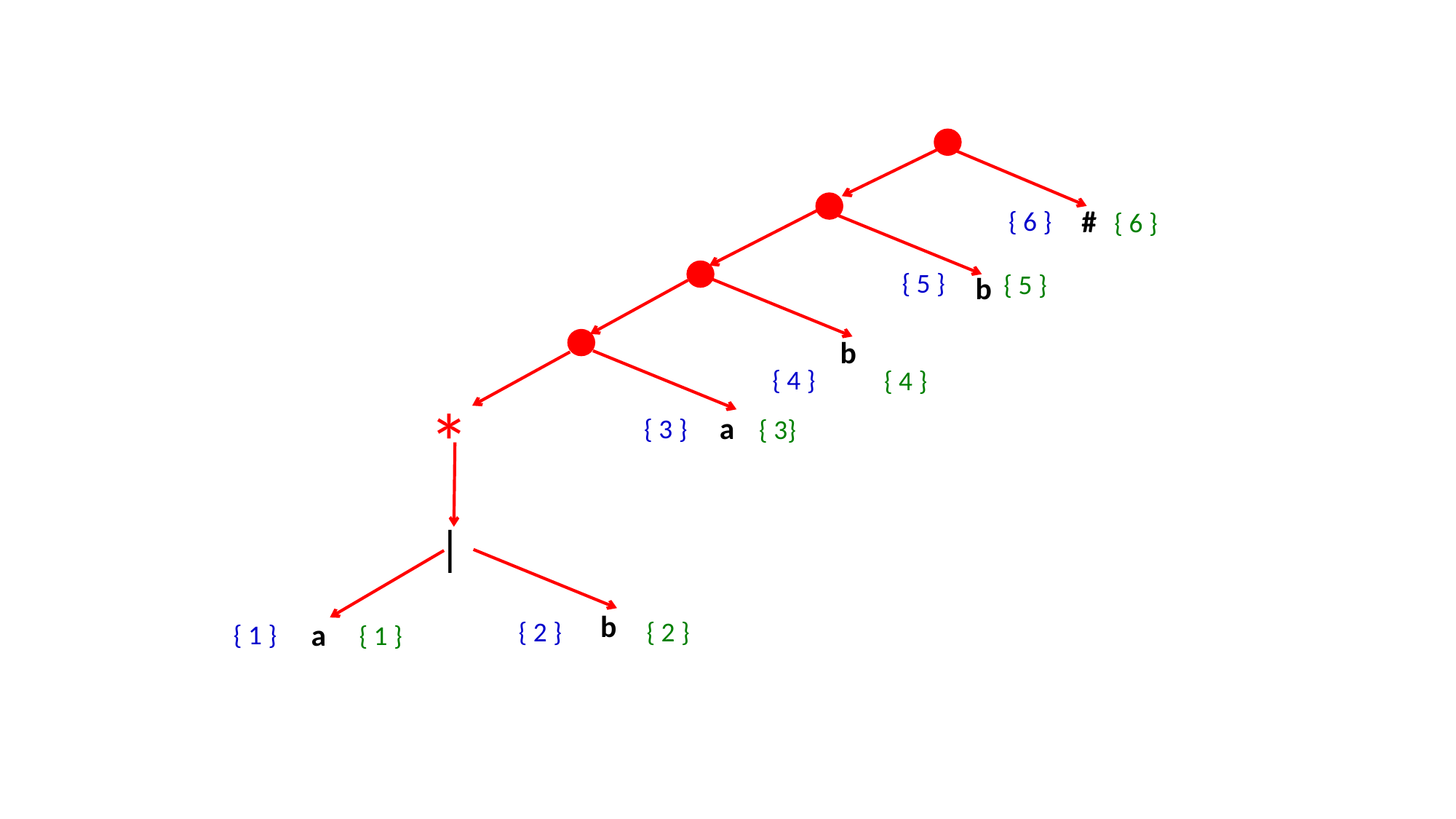

#
{ 6 }
{ 6 }
{ 5 }

{ 5 }
b
b

{ 4 }
{ 4 }
*
a
{ 3 }
{ 3}
|
b
{ 2 }
{ 2 }
a
{ 1 }
{ 1 }